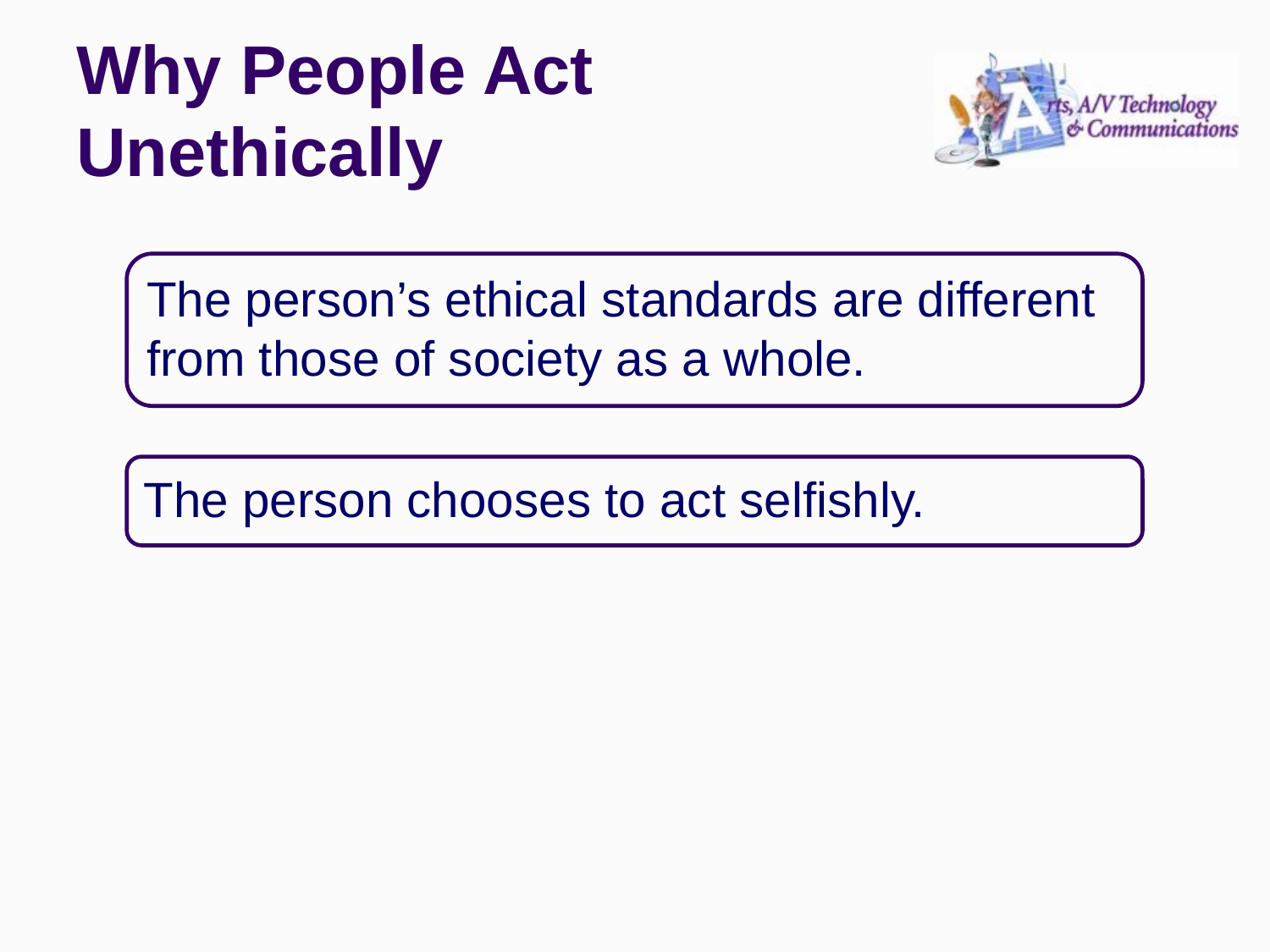

# Why People Act Unethically
The person’s ethical standards are different
from those of society as a whole.
The person chooses to act selfishly.